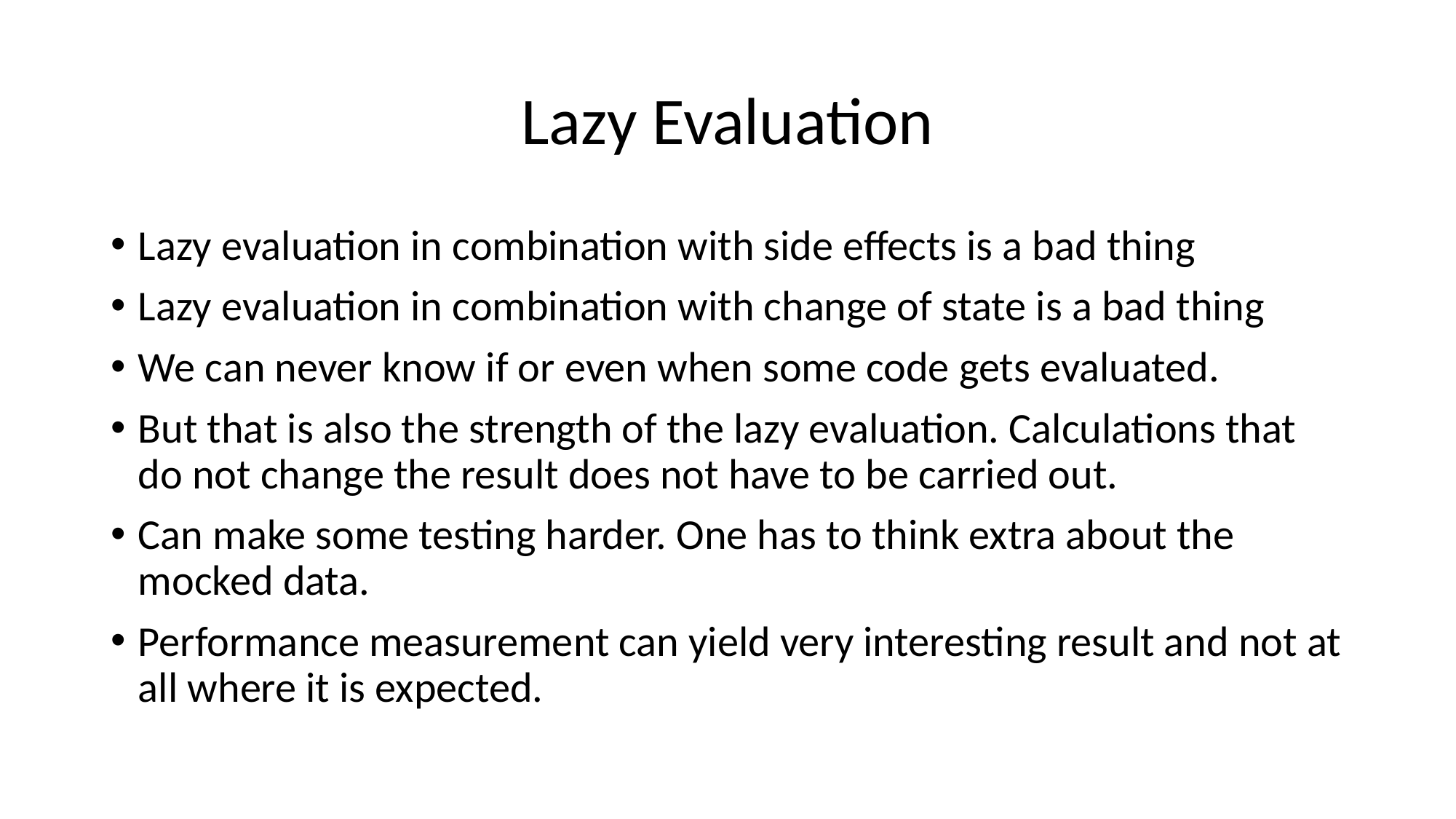

# Lazy Evaluation
Lazy evaluation in combination with side effects is a bad thing
Lazy evaluation in combination with change of state is a bad thing
We can never know if or even when some code gets evaluated.
But that is also the strength of the lazy evaluation. Calculations that do not change the result does not have to be carried out.
Can make some testing harder. One has to think extra about the mocked data.
Performance measurement can yield very interesting result and not at all where it is expected.